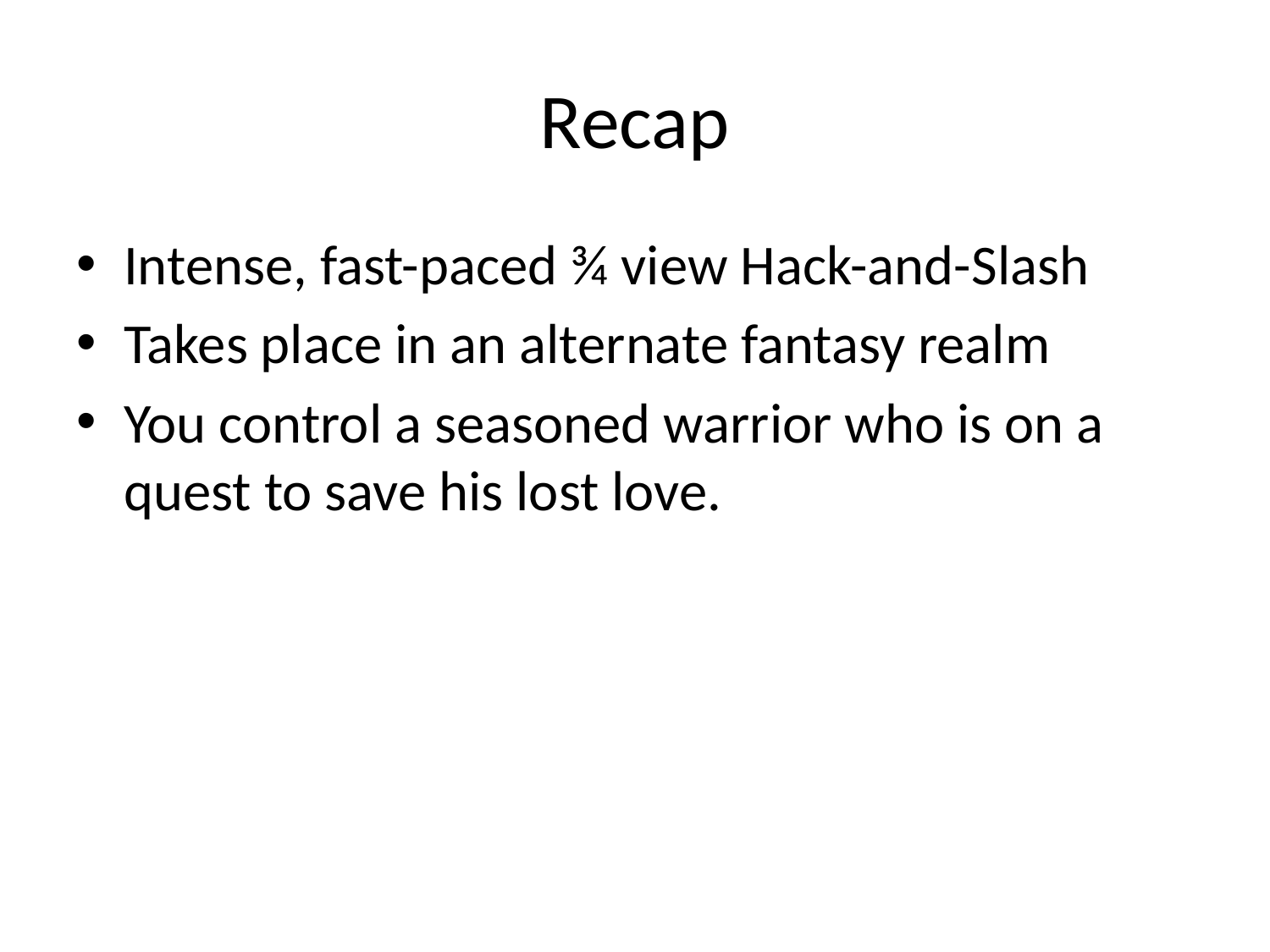

# Recap
Intense, fast-paced ¾ view Hack-and-Slash
Takes place in an alternate fantasy realm
You control a seasoned warrior who is on a quest to save his lost love.